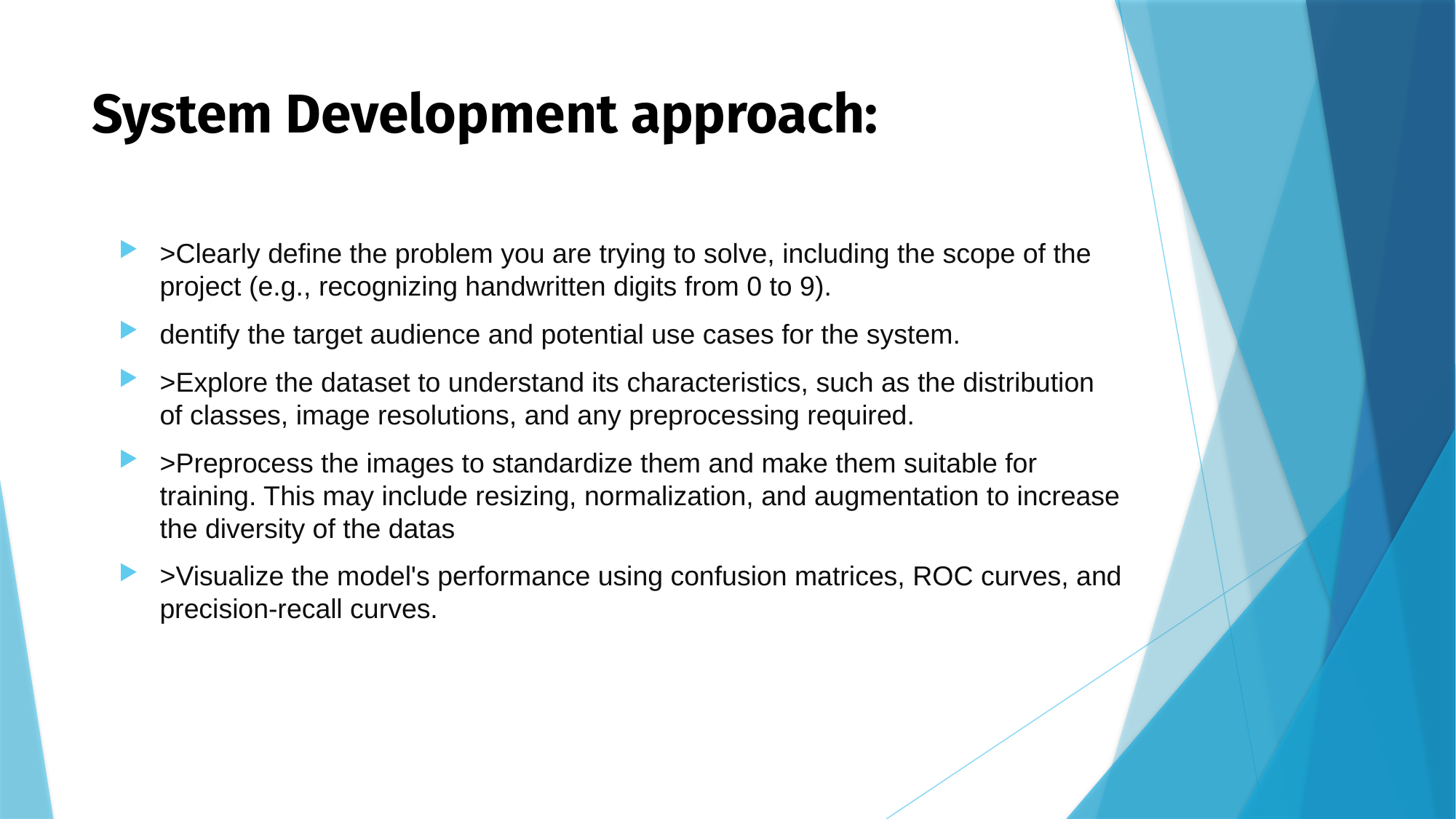

# System Development approach:
>Clearly define the problem you are trying to solve, including the scope of the project (e.g., recognizing handwritten digits from 0 to 9).
dentify the target audience and potential use cases for the system.
>Explore the dataset to understand its characteristics, such as the distribution of classes, image resolutions, and any preprocessing required.
>Preprocess the images to standardize them and make them suitable for training. This may include resizing, normalization, and augmentation to increase the diversity of the datas
>Visualize the model's performance using confusion matrices, ROC curves, and precision-recall curves.